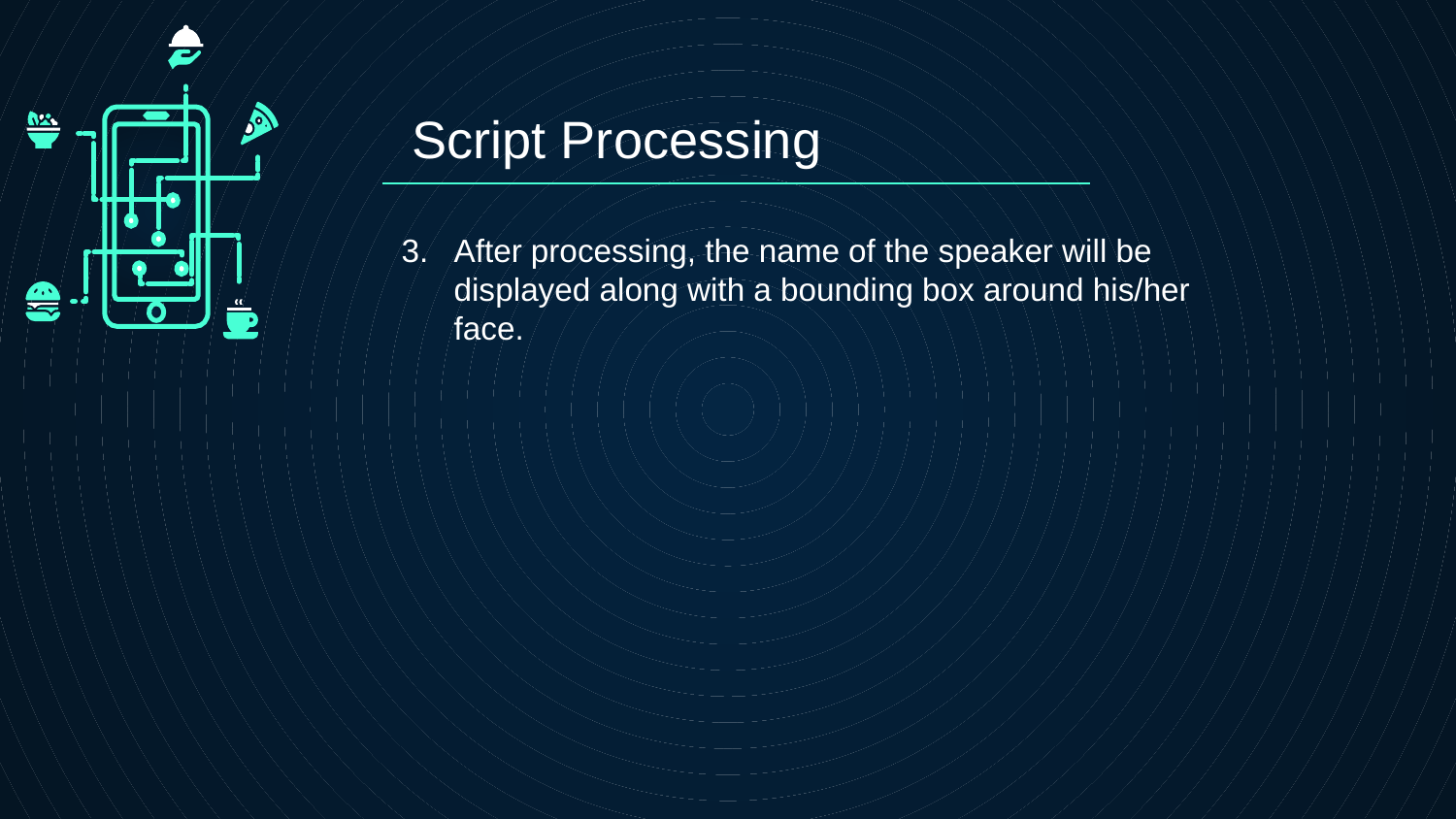

# Script Processing

After processing, the name of the speaker will be displayed along with a bounding box around his/her face.